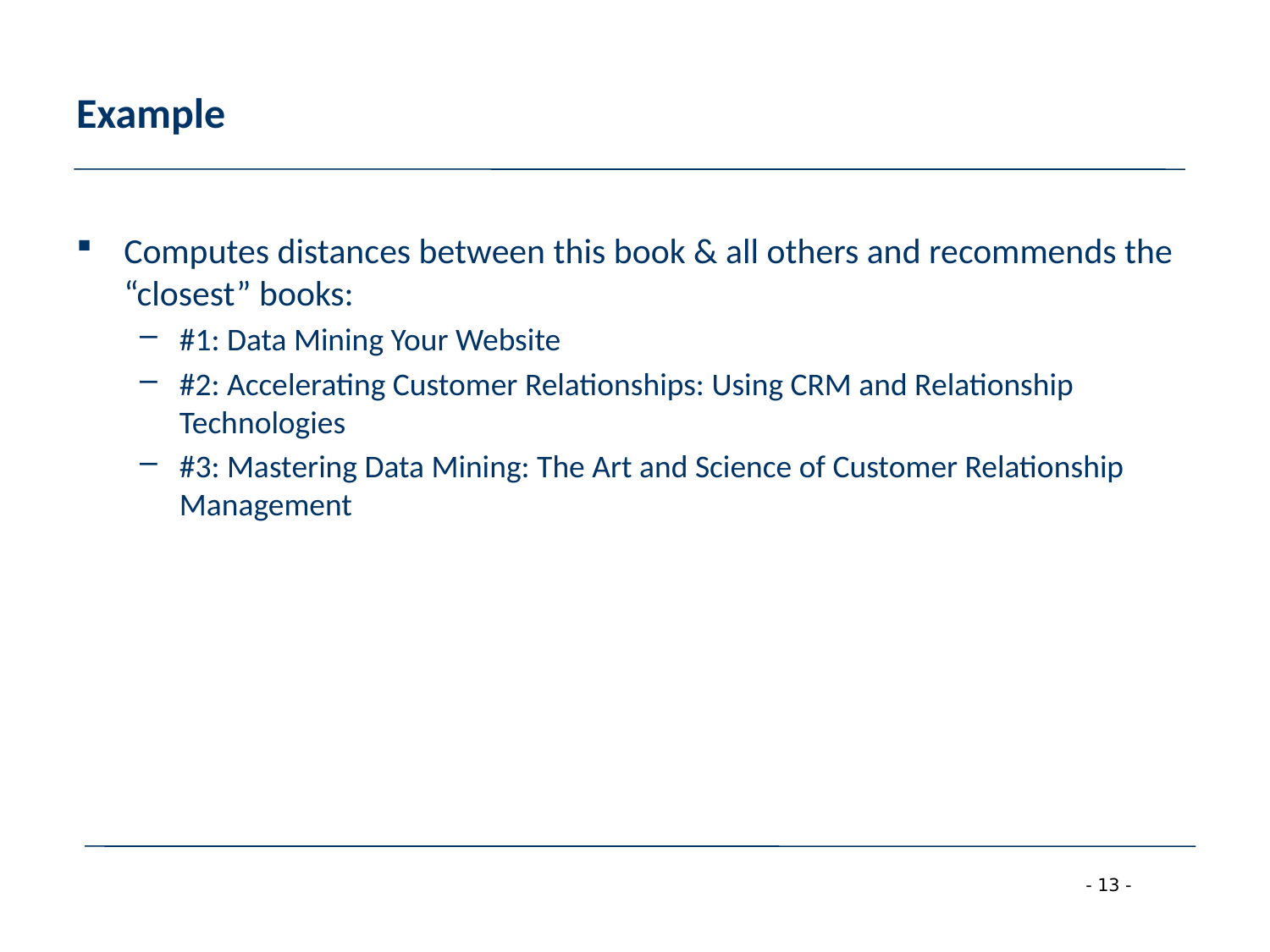

# Example
Computes distances between this book & all others and recommends the “closest” books:
#1: Data Mining Your Website
#2: Accelerating Customer Relationships: Using CRM and Relationship Technologies
#3: Mastering Data Mining: The Art and Science of Customer Relationship Management